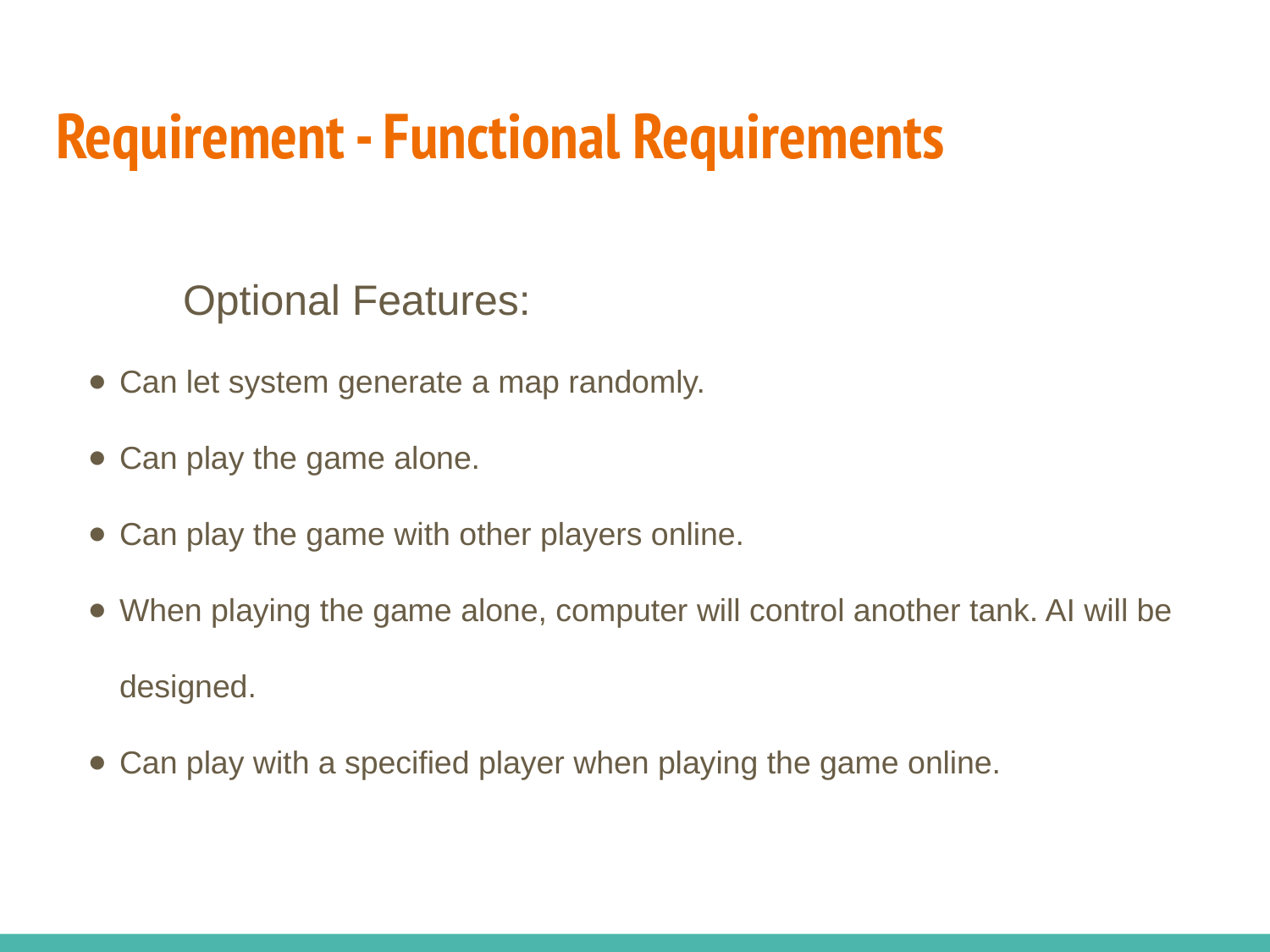

# Requirement - Functional Requirements

	Optional Features:
Can let system generate a map randomly.
Can play the game alone.
Can play the game with other players online.
When playing the game alone, computer will control another tank. AI will be designed.
Can play with a specified player when playing the game online.